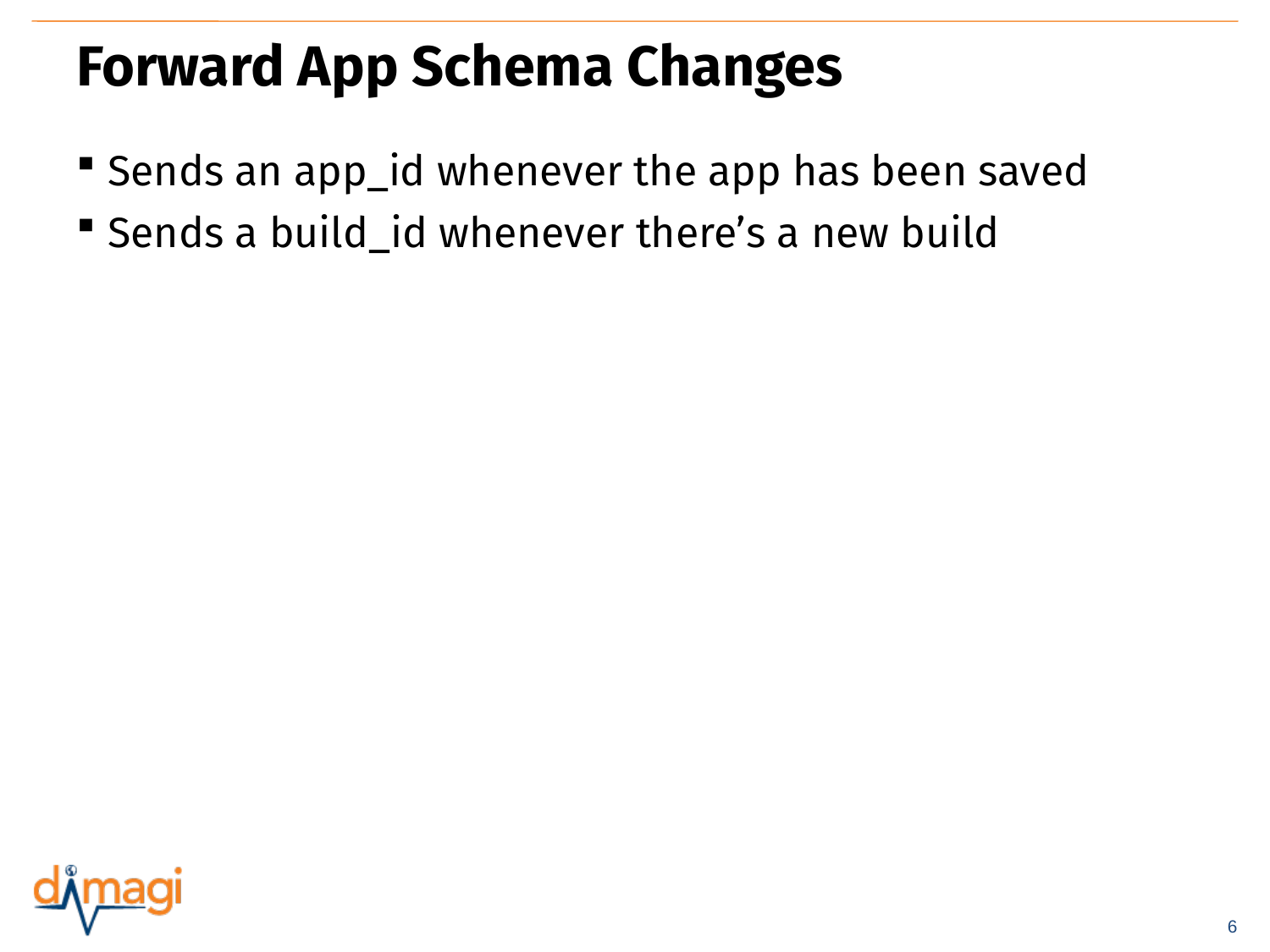

# Forward App Schema Changes
Sends an app_id whenever the app has been saved
Sends a build_id whenever there’s a new build